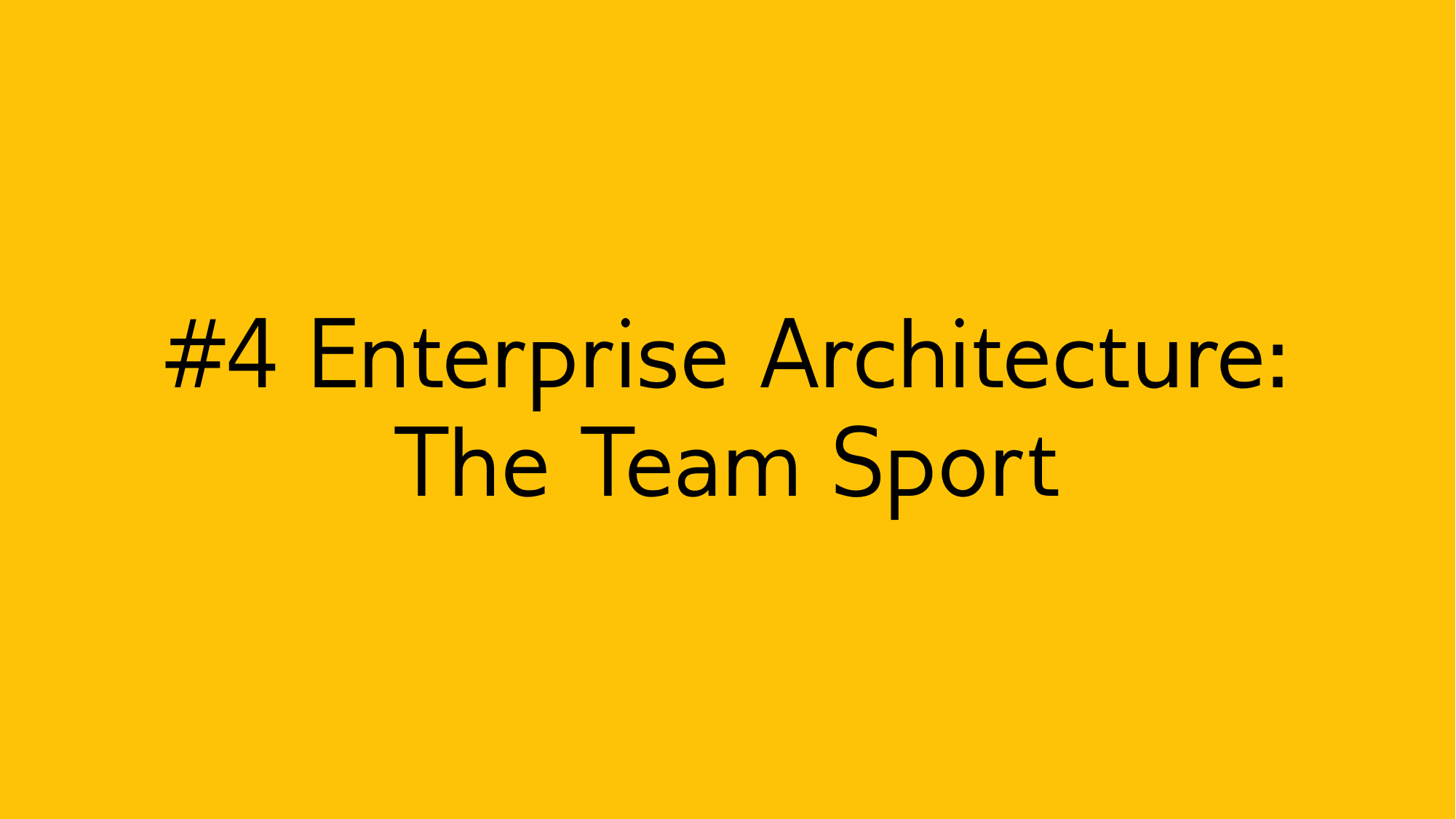

# #4 Enterprise Architecture: The Team Sport